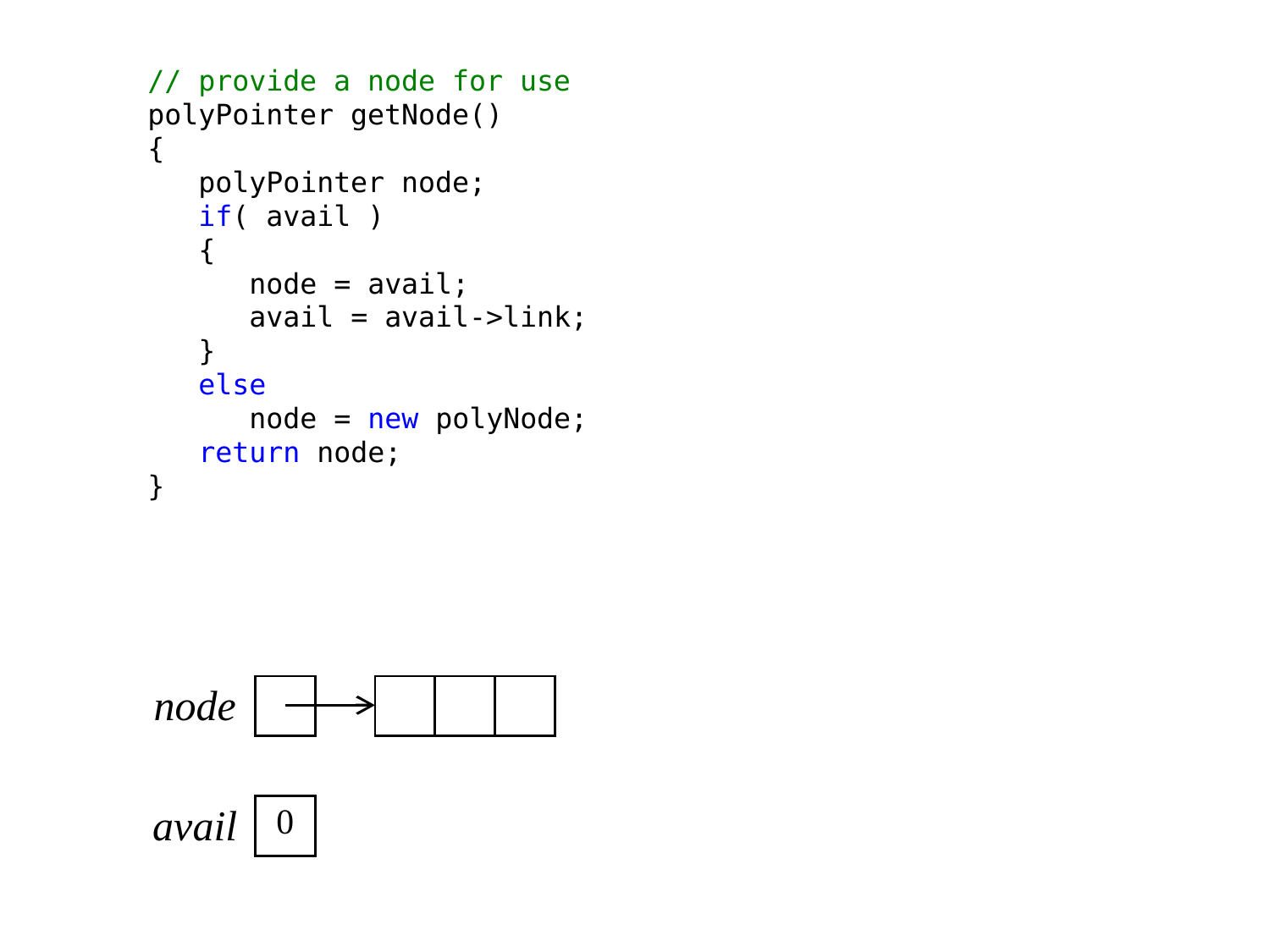

// provide a node for use
polyPointer getNode()
{
   polyPointer node;
   if( avail )
   {
      node = avail;
      avail = avail->link;
   }
   else
      node = new polyNode;
   return node;
}
node
|  |
| --- |
|  |  |  |
| --- | --- | --- |
avail
| 0 |
| --- |